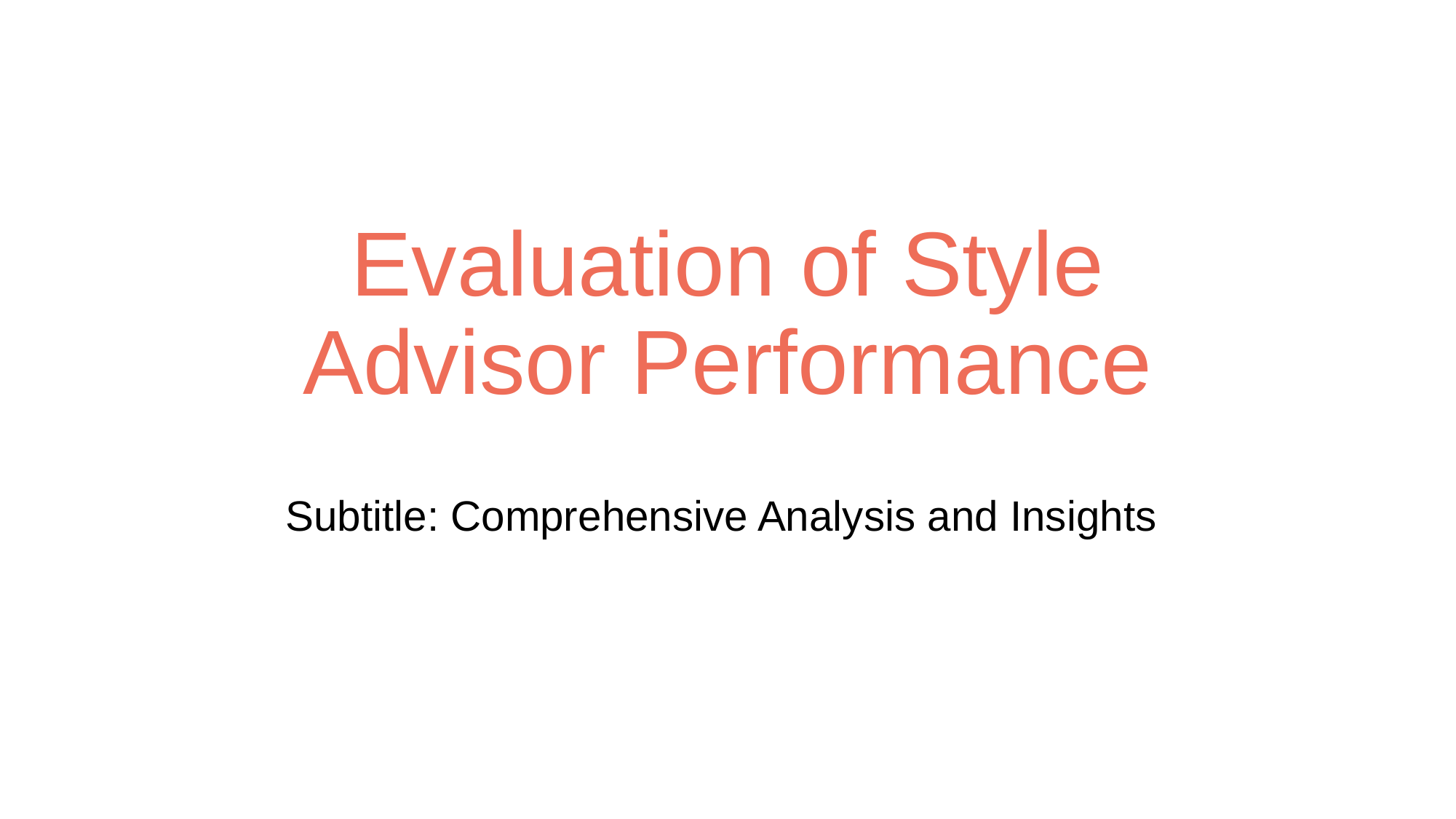

# Evaluation of Style Advisor Performance

Subtitle: Comprehensive Analysis and Insights